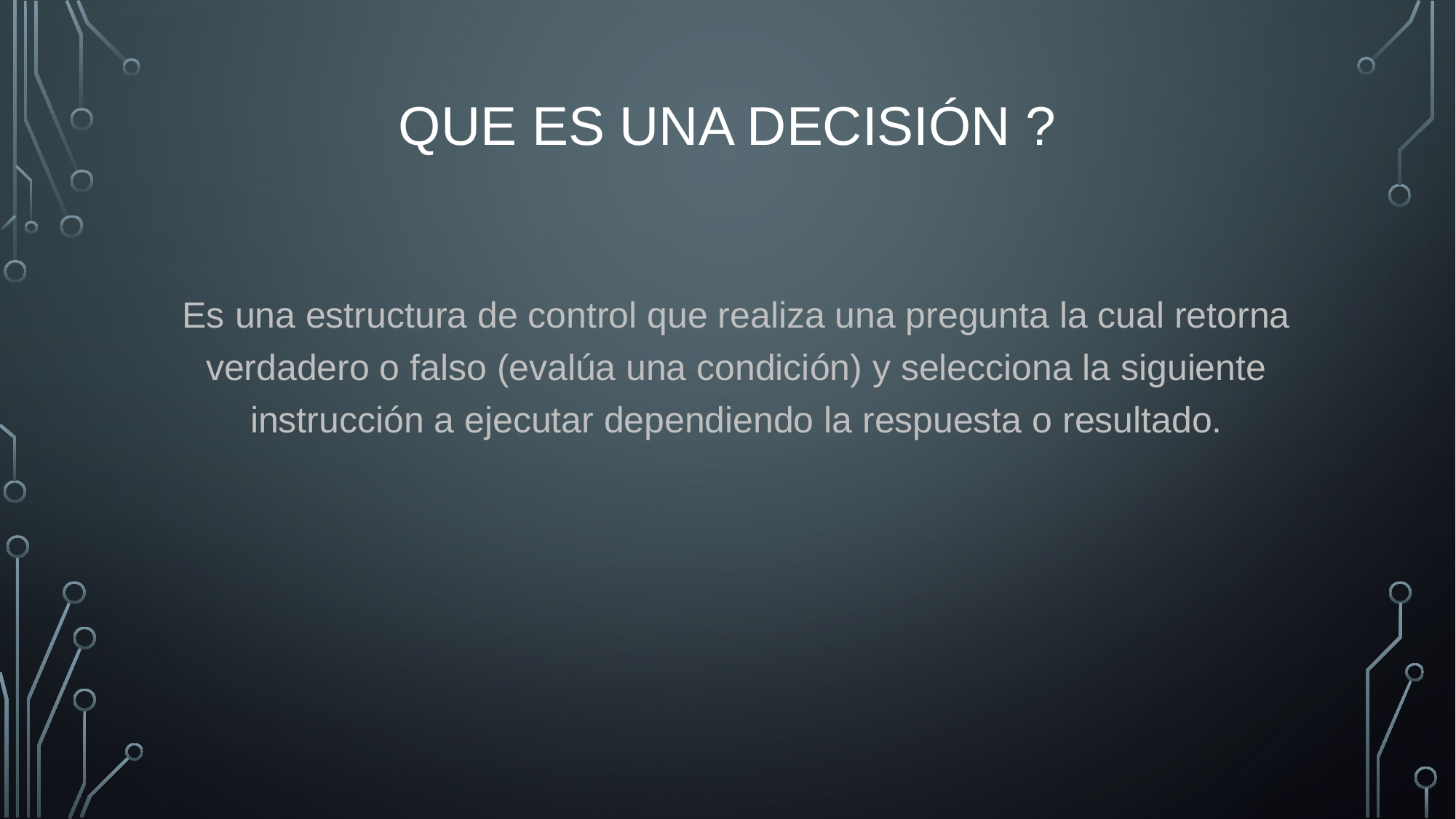

# Que es una decisión ?
Es una estructura de control que realiza una pregunta la cual retorna verdadero o falso (evalúa una condición) y selecciona la siguiente instrucción a ejecutar dependiendo la respuesta o resultado.